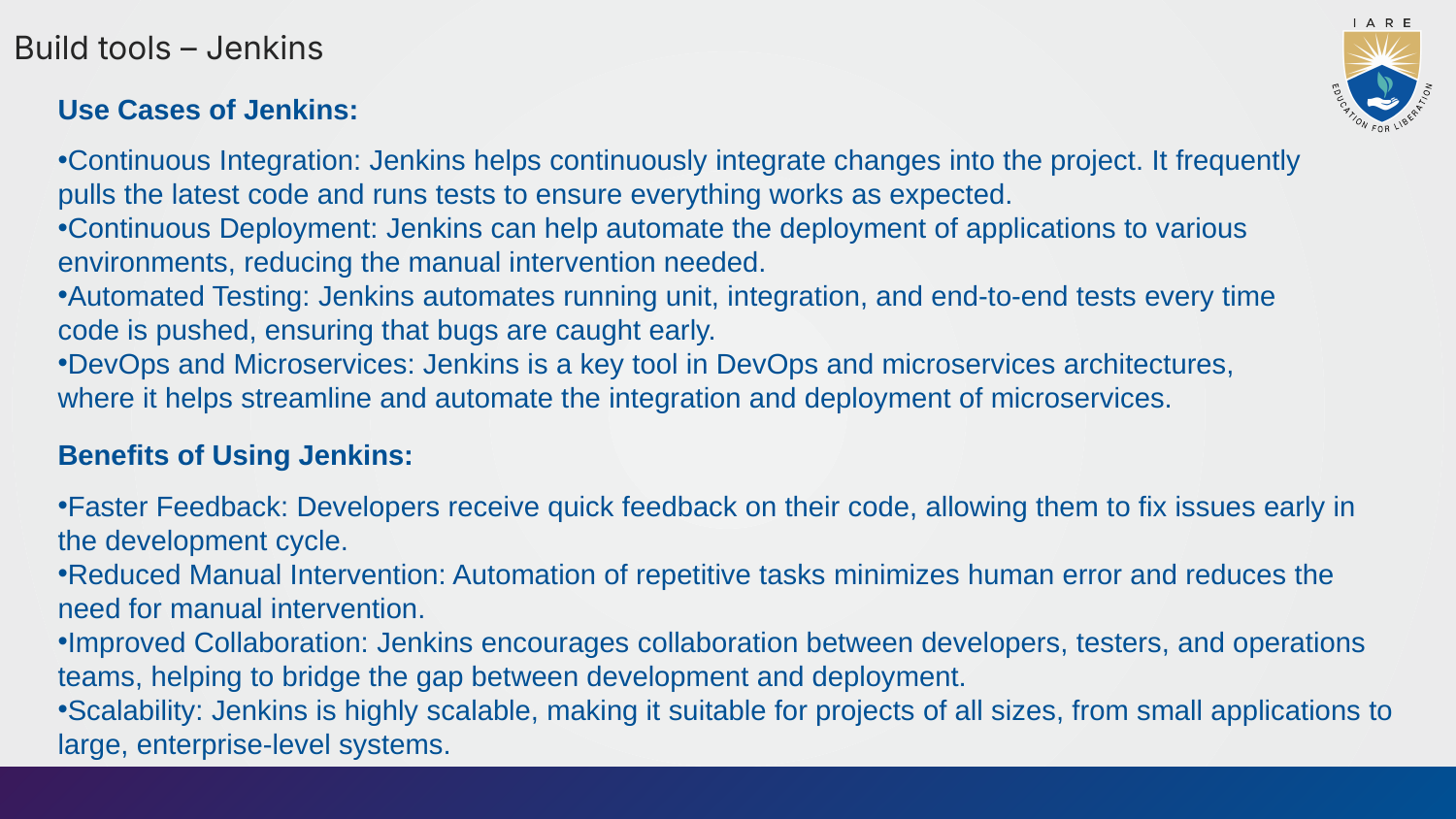

Build tools – Jenkins
Use Cases of Jenkins:
Continuous Integration: Jenkins helps continuously integrate changes into the project. It frequently pulls the latest code and runs tests to ensure everything works as expected.
Continuous Deployment: Jenkins can help automate the deployment of applications to various environments, reducing the manual intervention needed.
Automated Testing: Jenkins automates running unit, integration, and end-to-end tests every time code is pushed, ensuring that bugs are caught early.
DevOps and Microservices: Jenkins is a key tool in DevOps and microservices architectures, where it helps streamline and automate the integration and deployment of microservices.
Benefits of Using Jenkins:
Faster Feedback: Developers receive quick feedback on their code, allowing them to fix issues early in the development cycle.
Reduced Manual Intervention: Automation of repetitive tasks minimizes human error and reduces the need for manual intervention.
Improved Collaboration: Jenkins encourages collaboration between developers, testers, and operations teams, helping to bridge the gap between development and deployment.
Scalability: Jenkins is highly scalable, making it suitable for projects of all sizes, from small applications to large, enterprise-level systems.
5